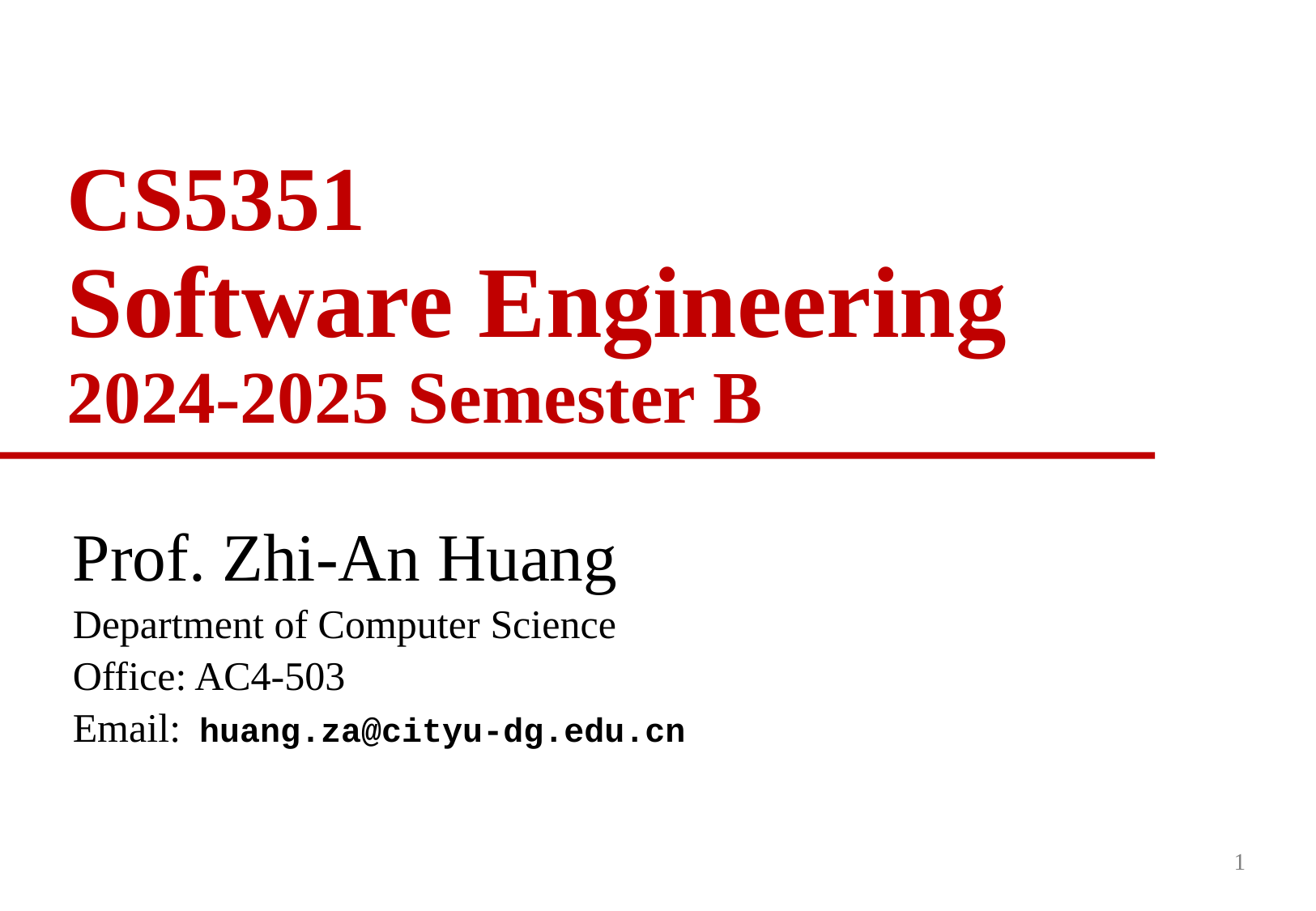

# CS5351 Software Engineering 2024-2025 Semester B
Prof. Zhi-An Huang
Department of Computer Science
Office: AC4-503
Email: huang.za@cityu-dg.edu.cn

1